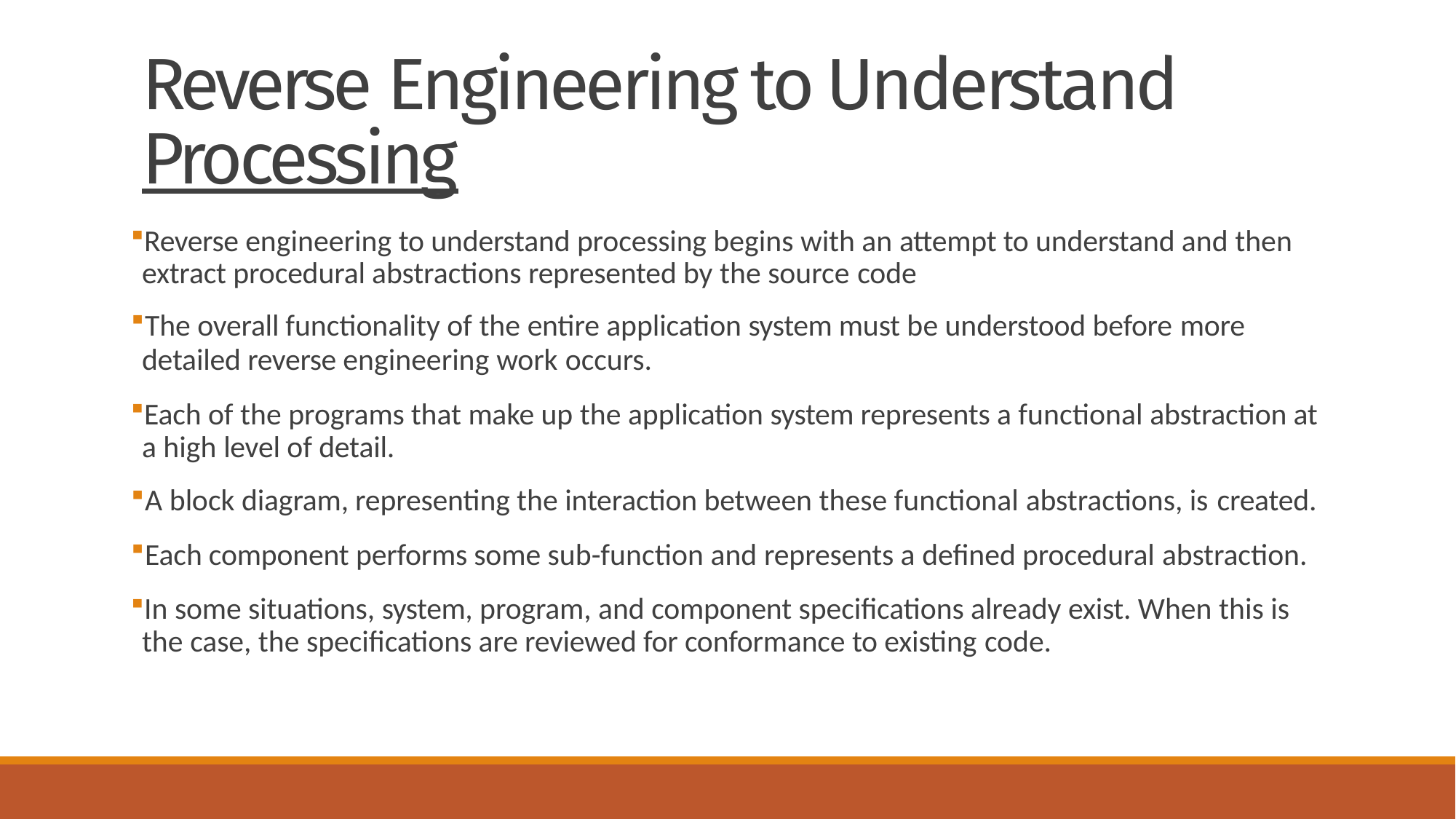

# Reverse Engineering to Understand  Processing
Reverse engineering to understand processing begins with an attempt to understand and then  extract procedural abstractions represented by the source code
The overall functionality of the entire application system must be understood before more
detailed reverse engineering work occurs.
Each of the programs that make up the application system represents a functional abstraction at  a high level of detail.
A block diagram, representing the interaction between these functional abstractions, is created.
Each component performs some sub-function and represents a defined procedural abstraction.
In some situations, system, program, and component specifications already exist. When this is  the case, the specifications are reviewed for conformance to existing code.